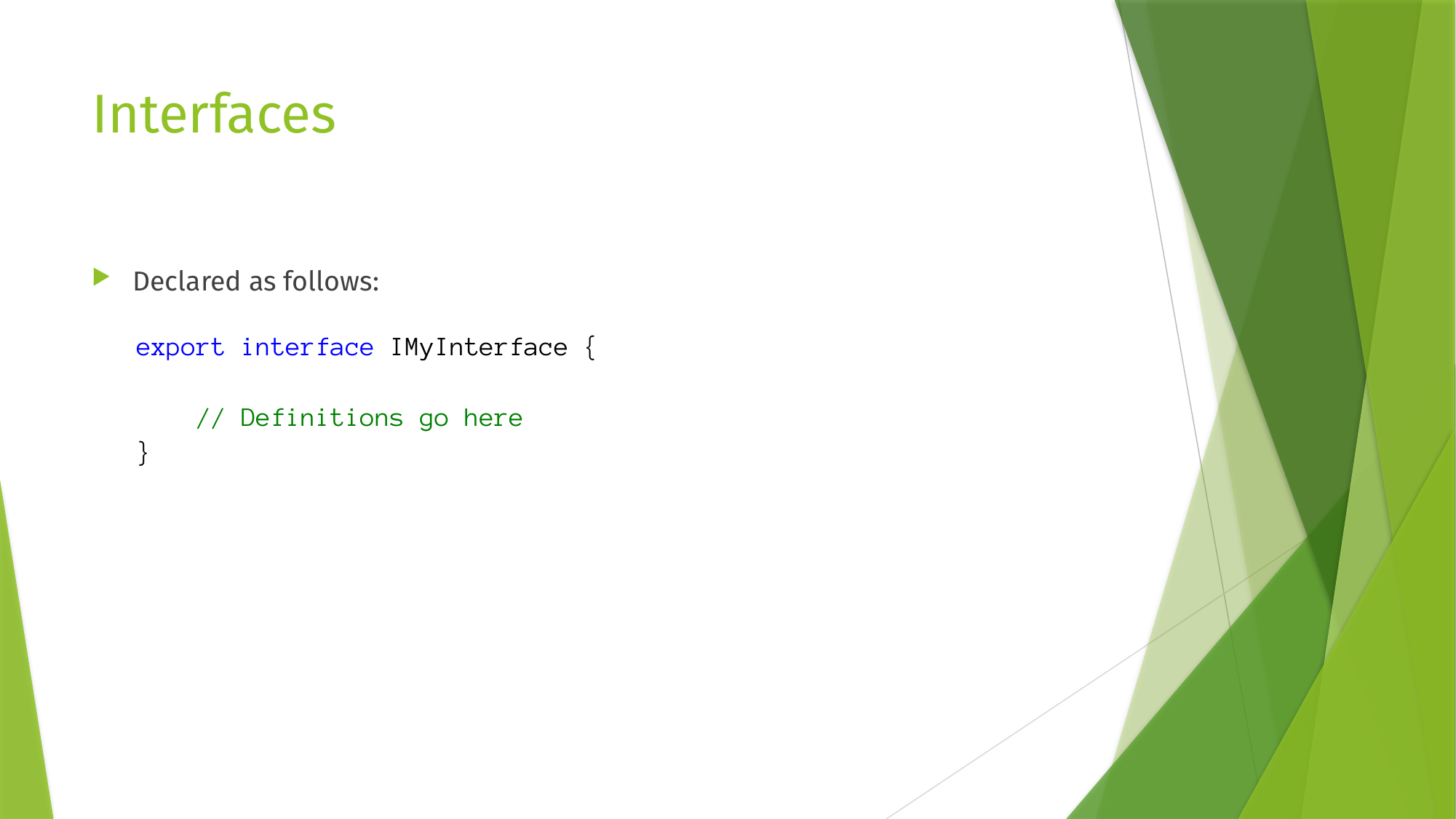

# Interfaces
Declared as follows:
export interface IMyInterface {

    // Definitions go here
}